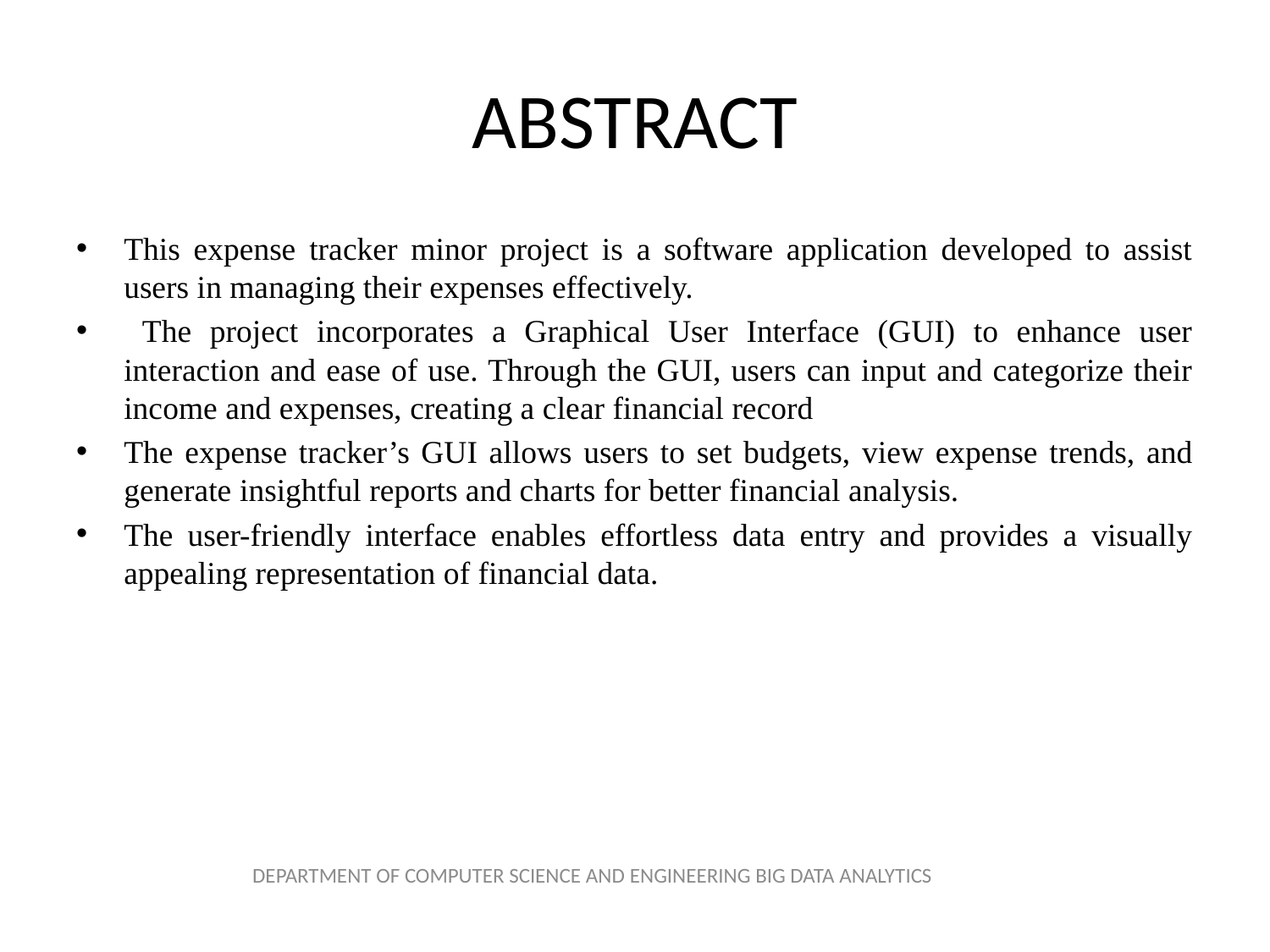

# ABSTRACT
This expense tracker minor project is a software application developed to assist users in managing their expenses effectively.
 The project incorporates a Graphical User Interface (GUI) to enhance user interaction and ease of use. Through the GUI, users can input and categorize their income and expenses, creating a clear financial record
The expense tracker’s GUI allows users to set budgets, view expense trends, and generate insightful reports and charts for better financial analysis.
The user-friendly interface enables effortless data entry and provides a visually appealing representation of financial data.
DEPARTMENT OF COMPUTER SCIENCE AND ENGINEERING BIG DATA ANALYTICS